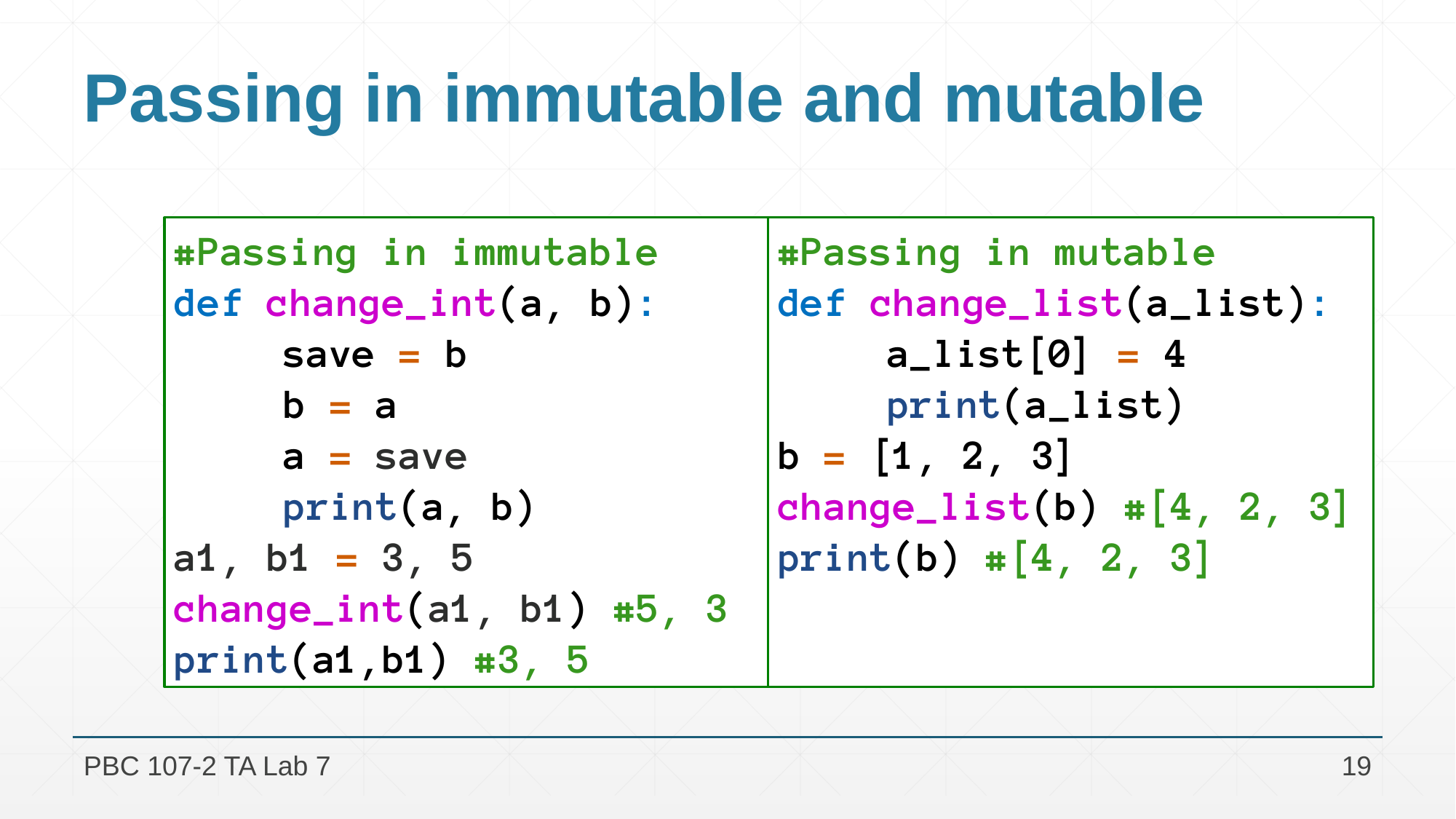

# Passing in immutable and mutable

#Passing in mutable
def change_list(a_list):
	a_list[0] = 4
	print(a_list)
b = [1, 2, 3]
change_list(b) #[4, 2, 3]
print(b) #[4, 2, 3]

#Passing in immutable
def change_int(a, b):
	save = b
	b = a
	a = save
	print(a, b)
a1, b1 = 3, 5
change_int(a1, b1) #5, 3
print(a1,b1) #3, 5
PBC 107-2 TA Lab 7
19